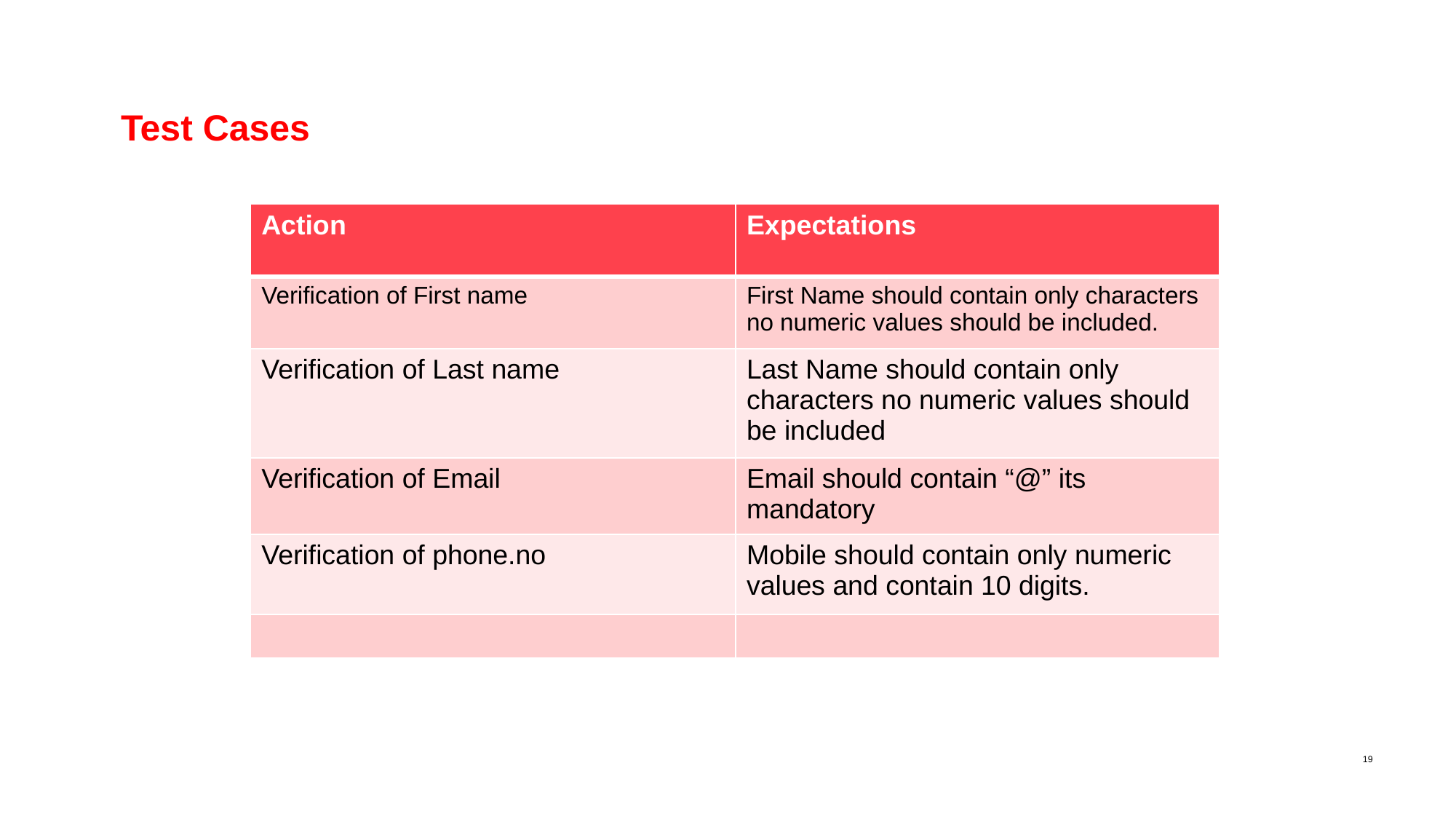

Test Cases
| Action | Expectations |
| --- | --- |
| Verification of First name | First Name should contain only characters no numeric values should be included. |
| Verification of Last name | Last Name should contain only characters no numeric values should be included |
| Verification of Email | Email should contain “@” its mandatory |
| Verification of phone.no | Mobile should contain only numeric values and contain 10 digits. |
|  |  |
19